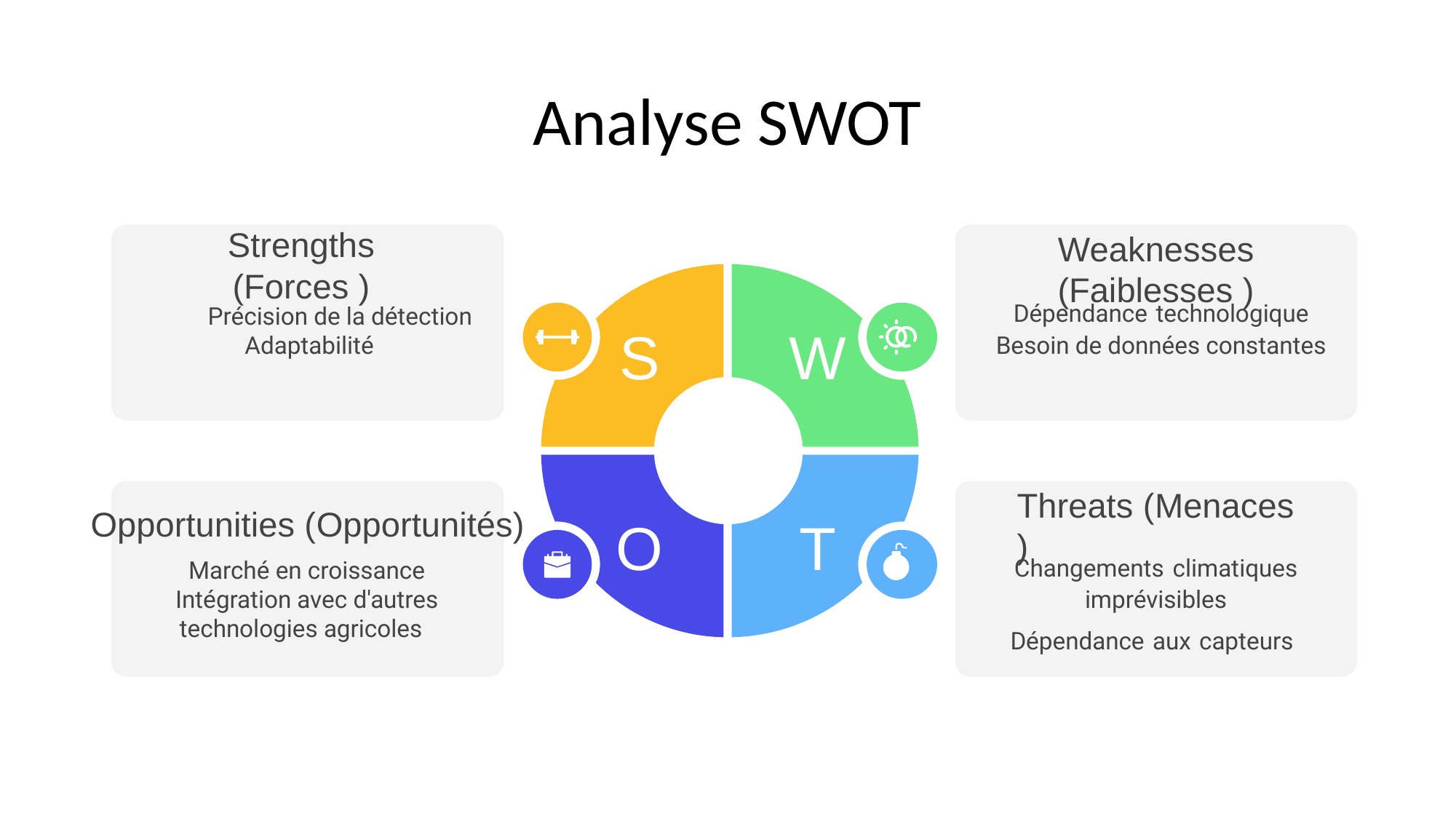

# Analyse SWOT

Strengths (Forces )
Précision de la détection
Adaptabilité
S

Weaknesses (Faiblesses )
Dépendance technologique
Besoin de données constantes
W

O

Opportunities (Opportunités)
Marché en croissance
Intégration avec d'autres technologies agricoles

T

Threats (Menaces )
Changements climatiques imprévisibles
Dépendance aux capteurs